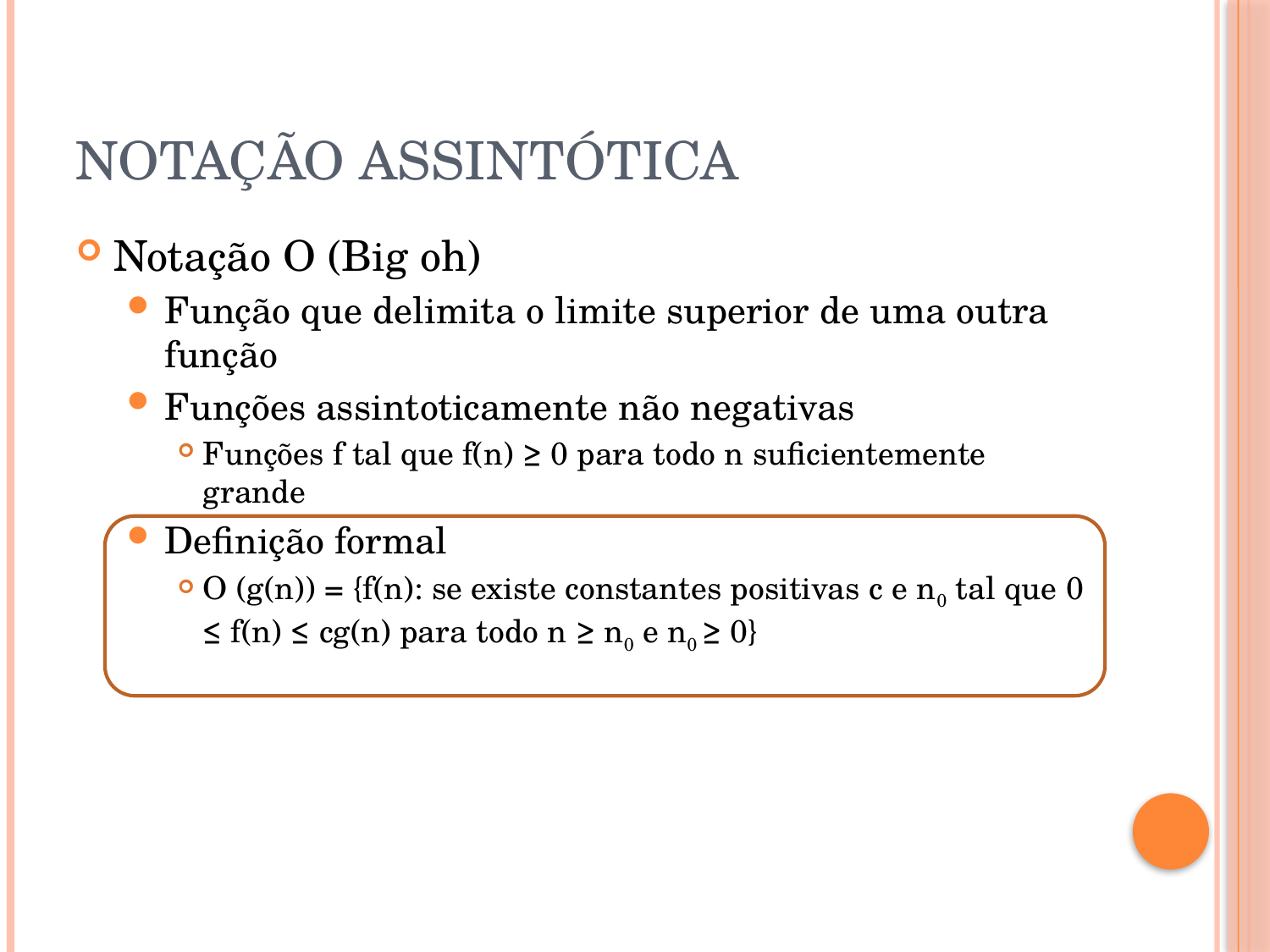

# Notação assintótica
Notação O (Big oh)
Função que delimita o limite superior de uma outra função
Funções assintoticamente não negativas
Funções f tal que f(n) ≥ 0 para todo n suficientemente grande
Definição formal
O (g(n)) = {f(n): se existe constantes positivas c e n0 tal que 0 ≤ f(n) ≤ cg(n) para todo n ≥ n0 e n0 ≥ 0}